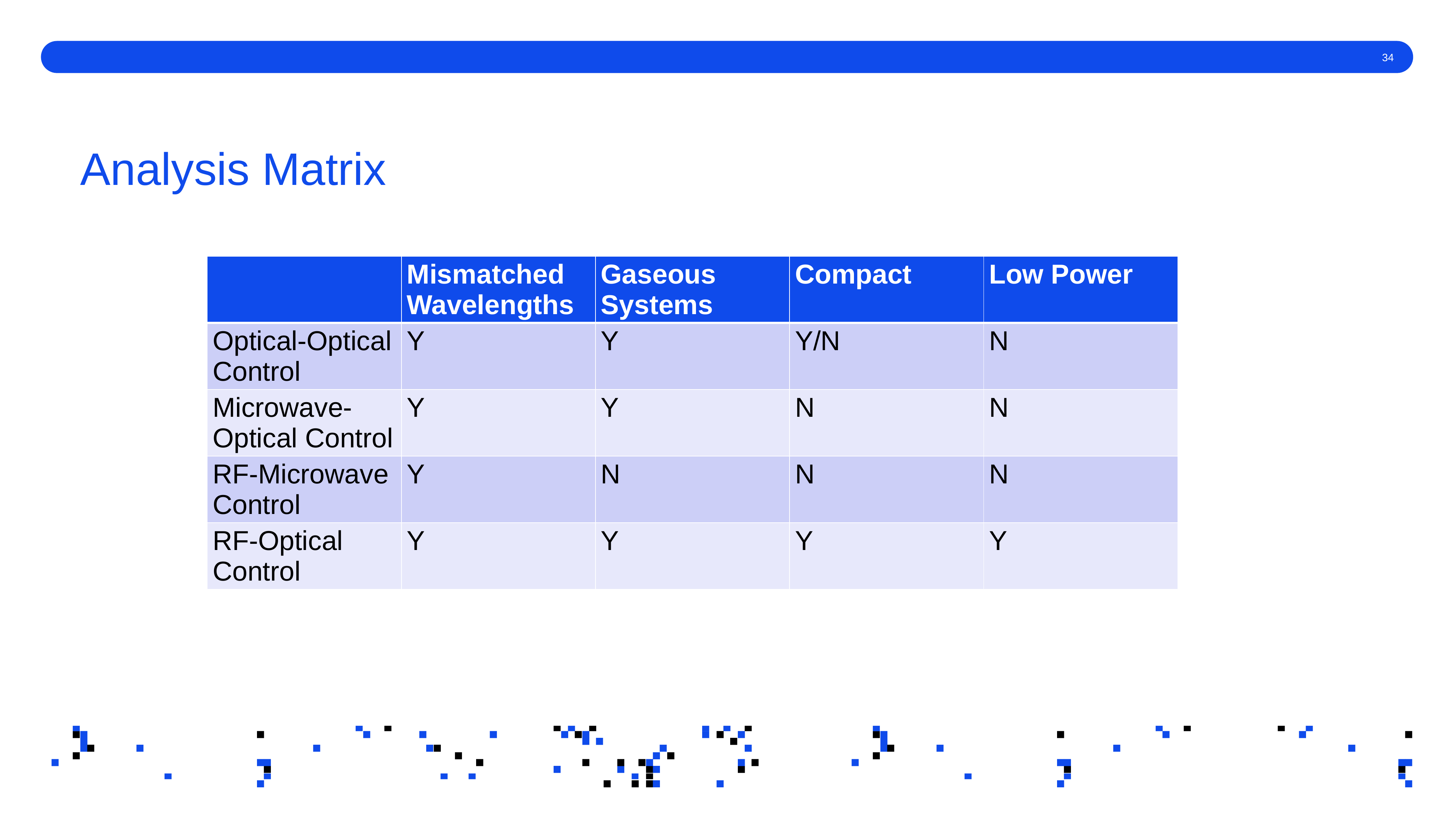

# Analysis Matrix
|  | Mismatched Wavelengths | Gaseous Systems | Compact | Low Power |
| --- | --- | --- | --- | --- |
| Optical-Optical Control | Y | Y | Y/N | N |
| Microwave-Optical Control | Y | Y | N | N |
| RF-Microwave Control | Y | N | N | N |
| RF-Optical Control | Y | Y | Y | Y |